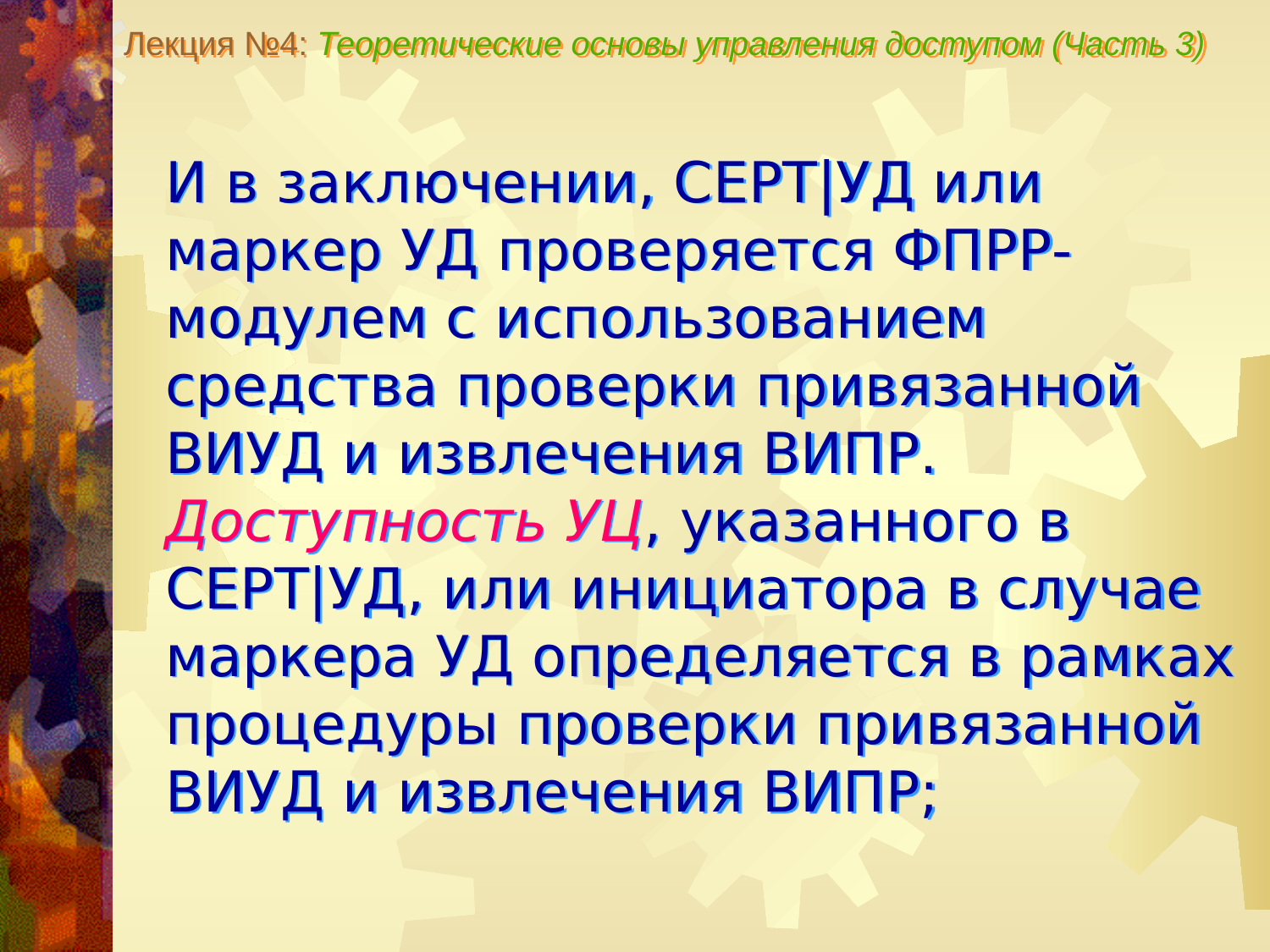

Лекция №4: Теоретические основы управления доступом (Часть 3)
И в заключении, СЕРТ|УД или маркер УД проверяется ФПРР-модулем с использованием средства проверки привязанной ВИУД и извлечения ВИПР.
Доступность УЦ, указанного в СЕРТ|УД, или инициатора в случае маркера УД определяется в рамках процедуры проверки привязанной ВИУД и извлечения ВИПР;